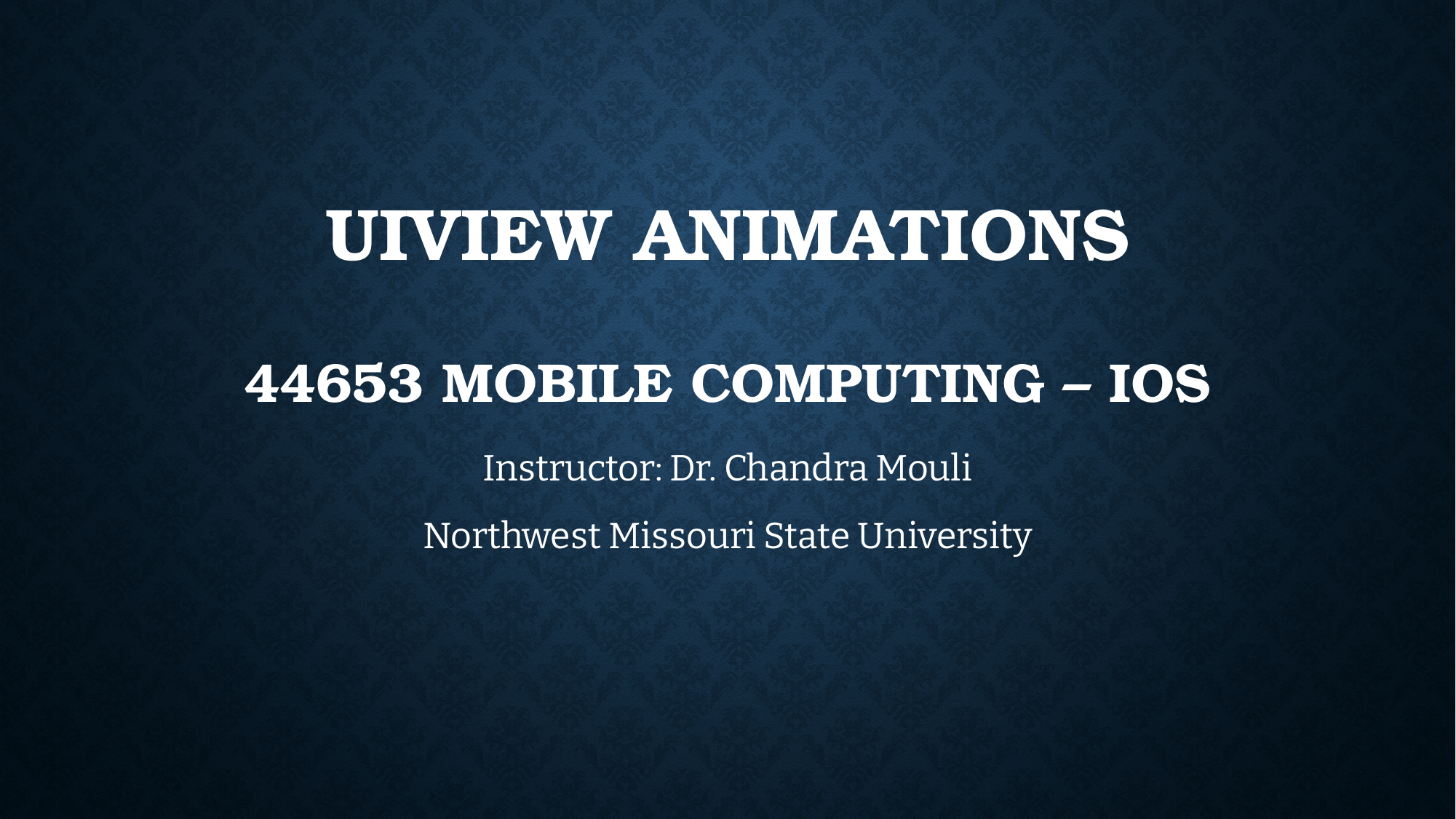

# UIView animations 44653 mobile Computing – iOS
Instructor: Dr. Chandra Mouli
Northwest Missouri State University